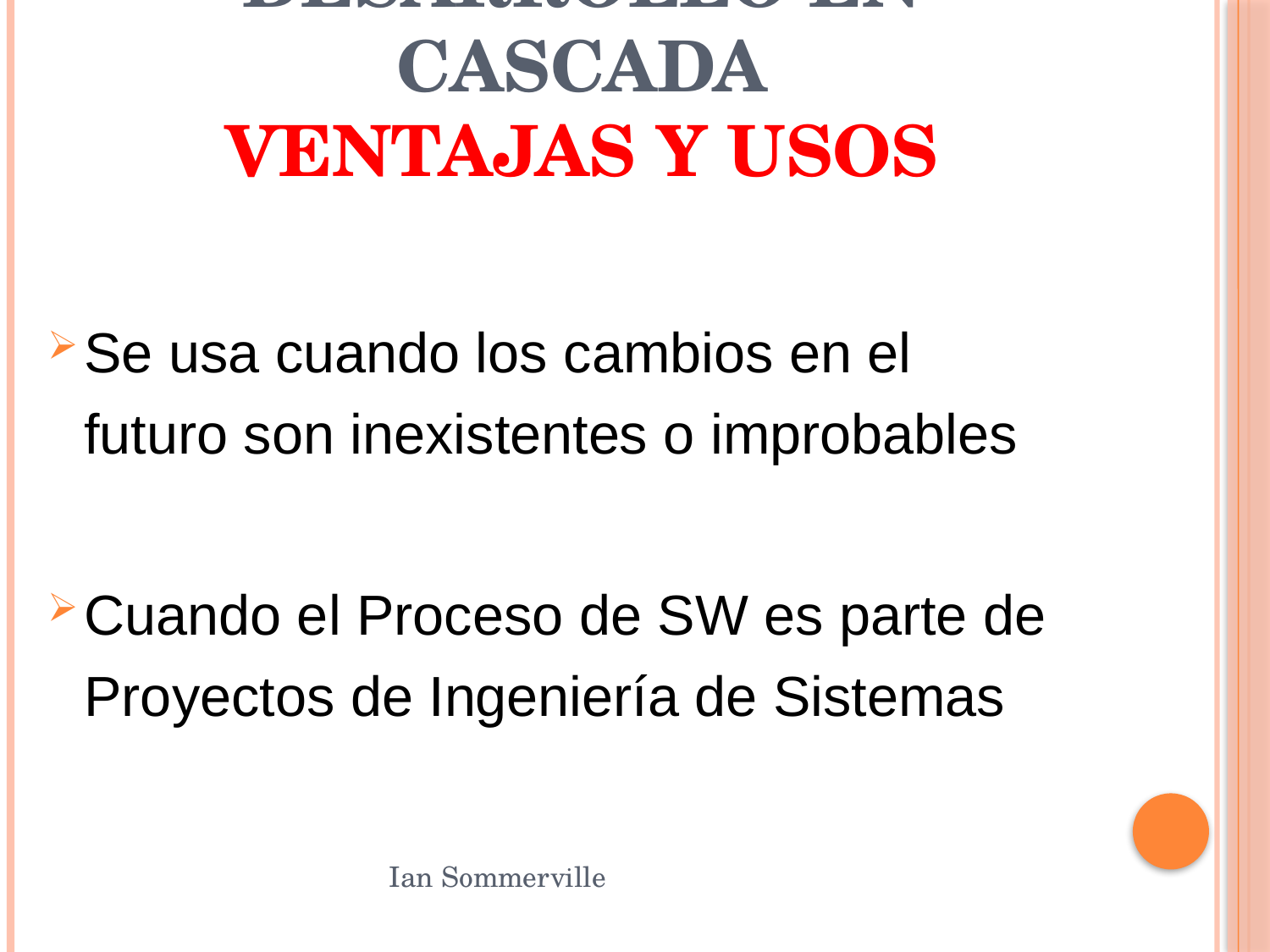

# Desarrollo En Cascada ventajas y usos
Se usa cuando los cambios en el futuro son inexistentes o improbables

Cuando el Proceso de SW es parte de Proyectos de Ingeniería de Sistemas

					Ian Sommerville